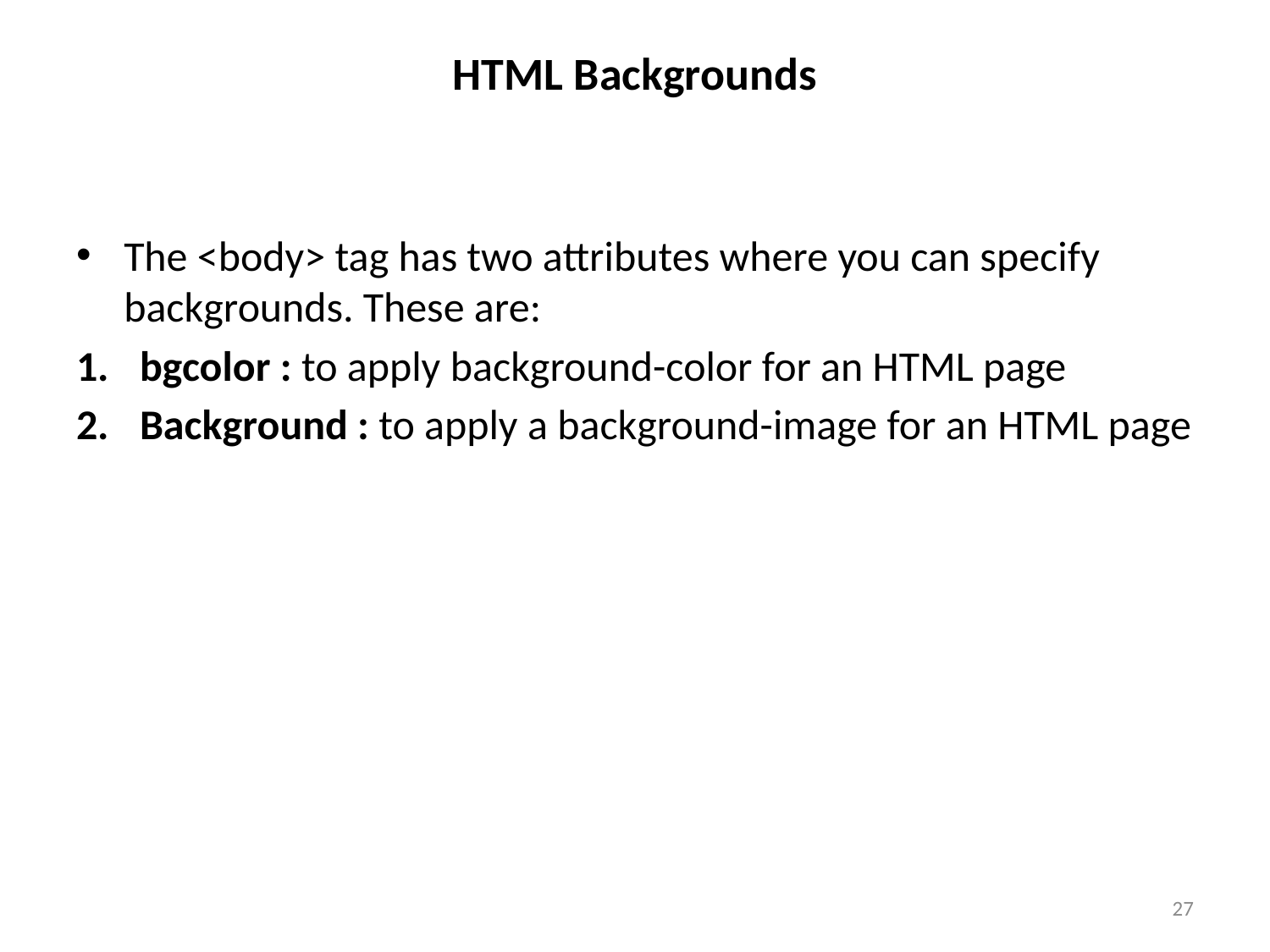

# HTML Backgrounds
The <body> tag has two attributes where you can specify backgrounds. These are:
bgcolor : to apply background-color for an HTML page
Background : to apply a background-image for an HTML page
27